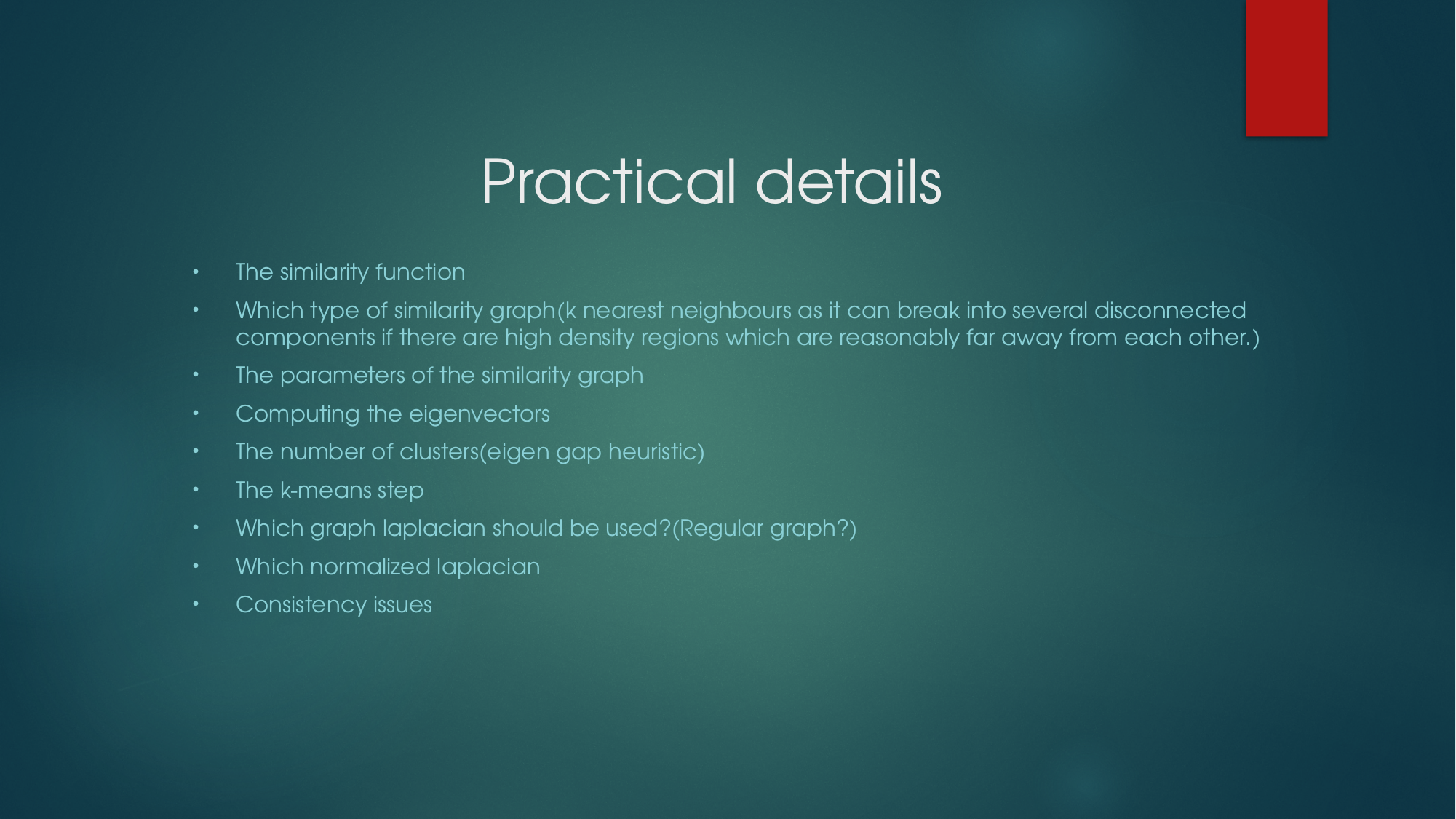

# Practical details
The similarity function
Which type of similarity graph(k nearest neighbours as it can break into several disconnected components if there are high density regions which are reasonably far away from each other.)
The parameters of the similarity graph
Computing the eigenvectors
The number of clusters(eigen gap heuristic)
The k-means step
Which graph laplacian should be used?(Regular graph?)
Which normalized laplacian
Consistency issues